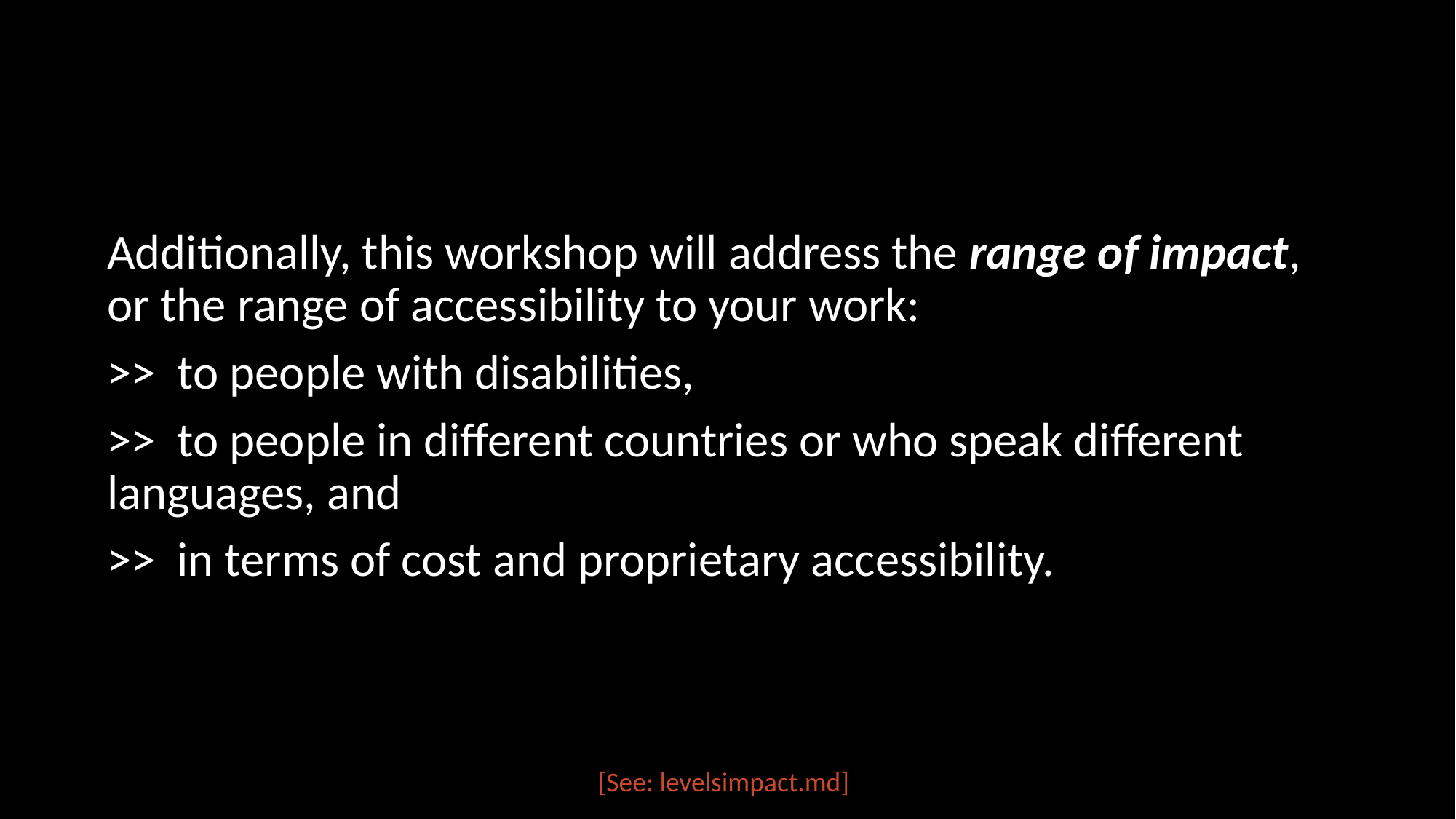

Additionally, this workshop will address the range of impact, or the range of accessibility to your work:
>>  to people with disabilities,
>>  to people in different countries or who speak different languages, and
>>  in terms of cost and proprietary accessibility.
[See: levelsimpact.md]